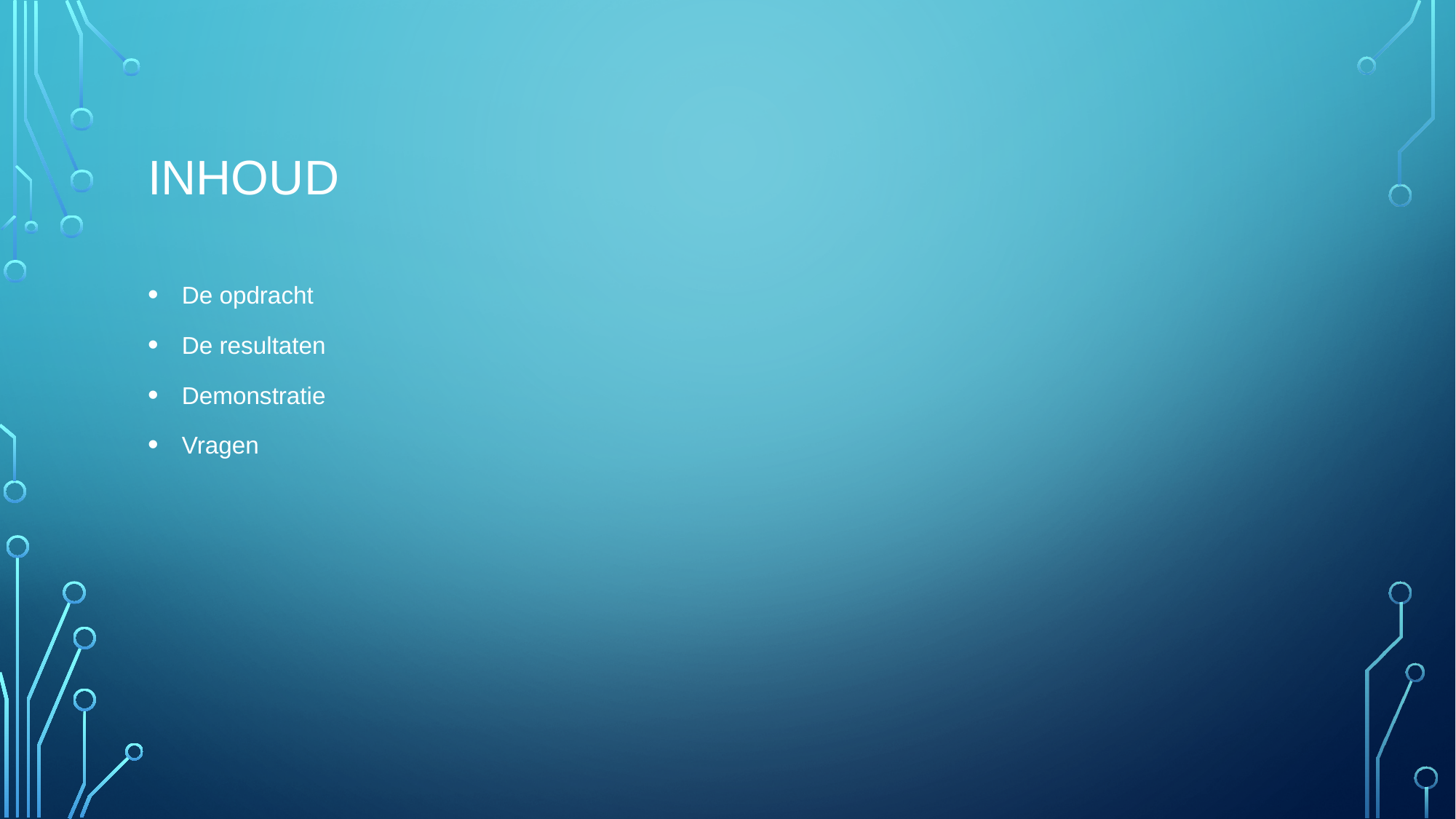

# INHOUD
De opdracht
De resultaten
Demonstratie
Vragen